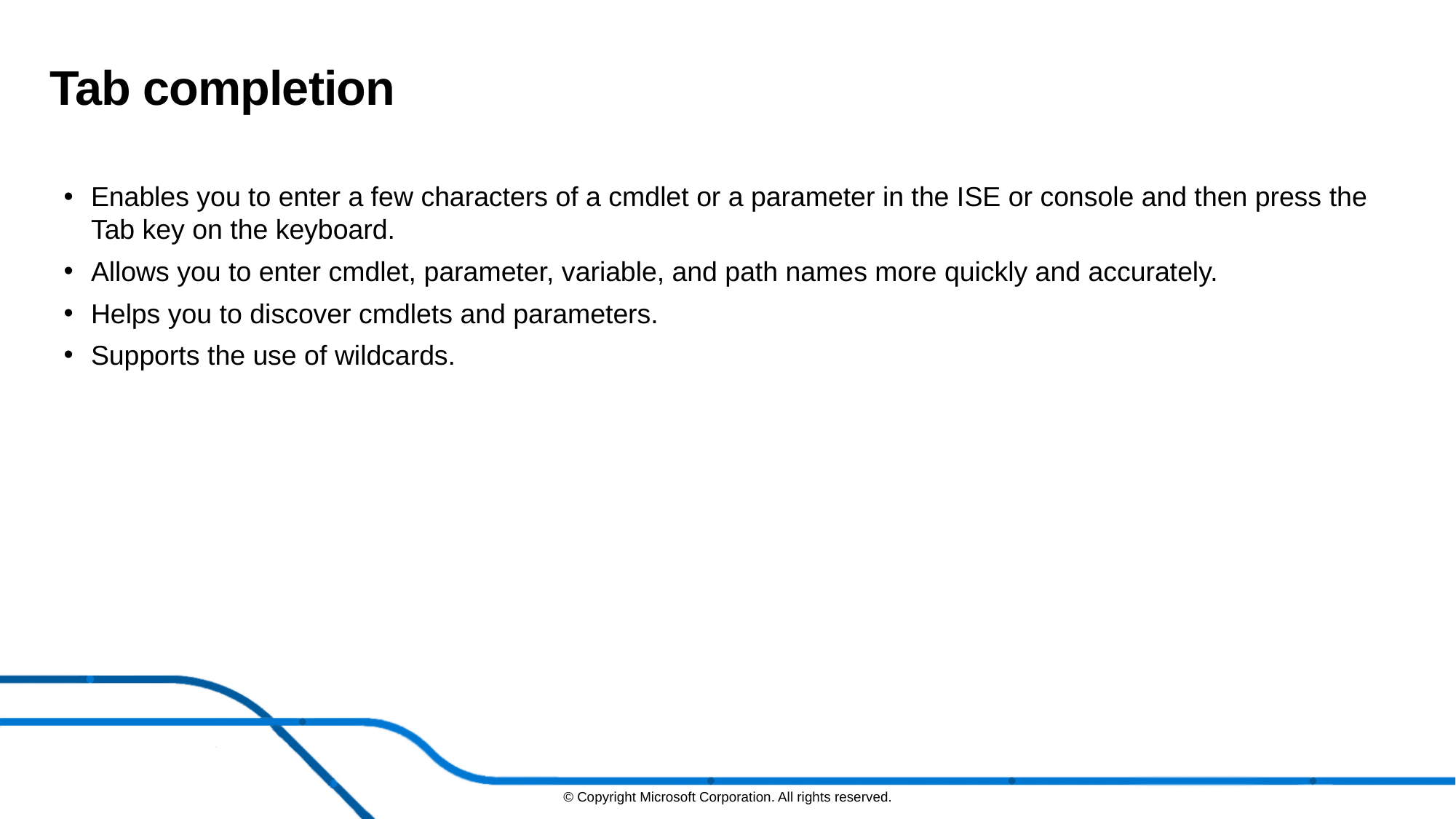

# Tab completion
Enables you to enter a few characters of a cmdlet or a parameter in the ISE or console and then press the Tab key on the keyboard.
Allows you to enter cmdlet, parameter, variable, and path names more quickly and accurately.
Helps you to discover cmdlets and parameters.
Supports the use of wildcards.